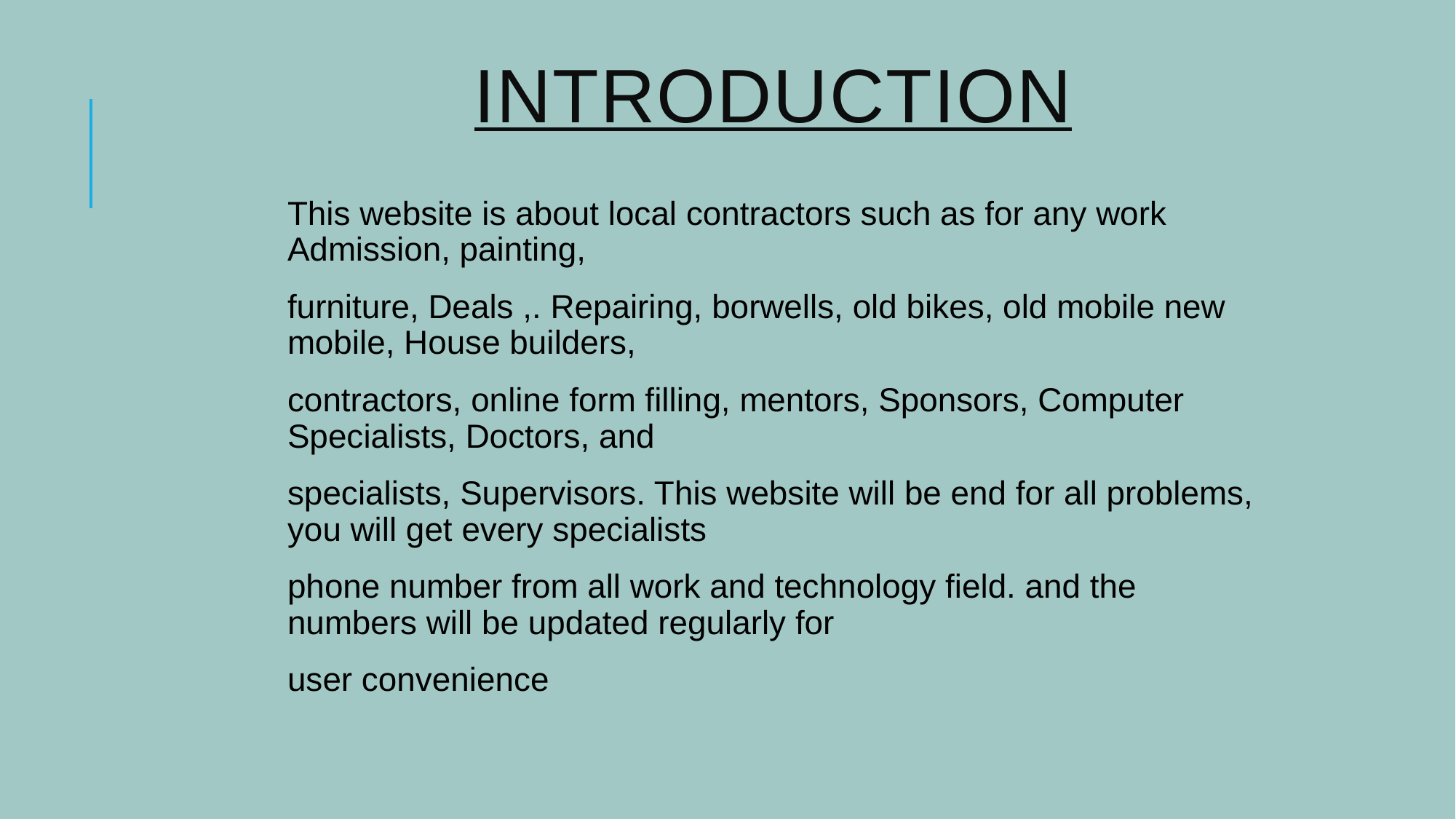

# INTRODUCTION
This website is about local contractors such as for any work Admission, painting,
furniture, Deals ,. Repairing, borwells, old bikes, old mobile new mobile, House builders,
contractors, online form filling, mentors, Sponsors, Computer Specialists, Doctors, and
specialists, Supervisors. This website will be end for all problems, you will get every specialists
phone number from all work and technology field. and the numbers will be updated regularly for
user convenience